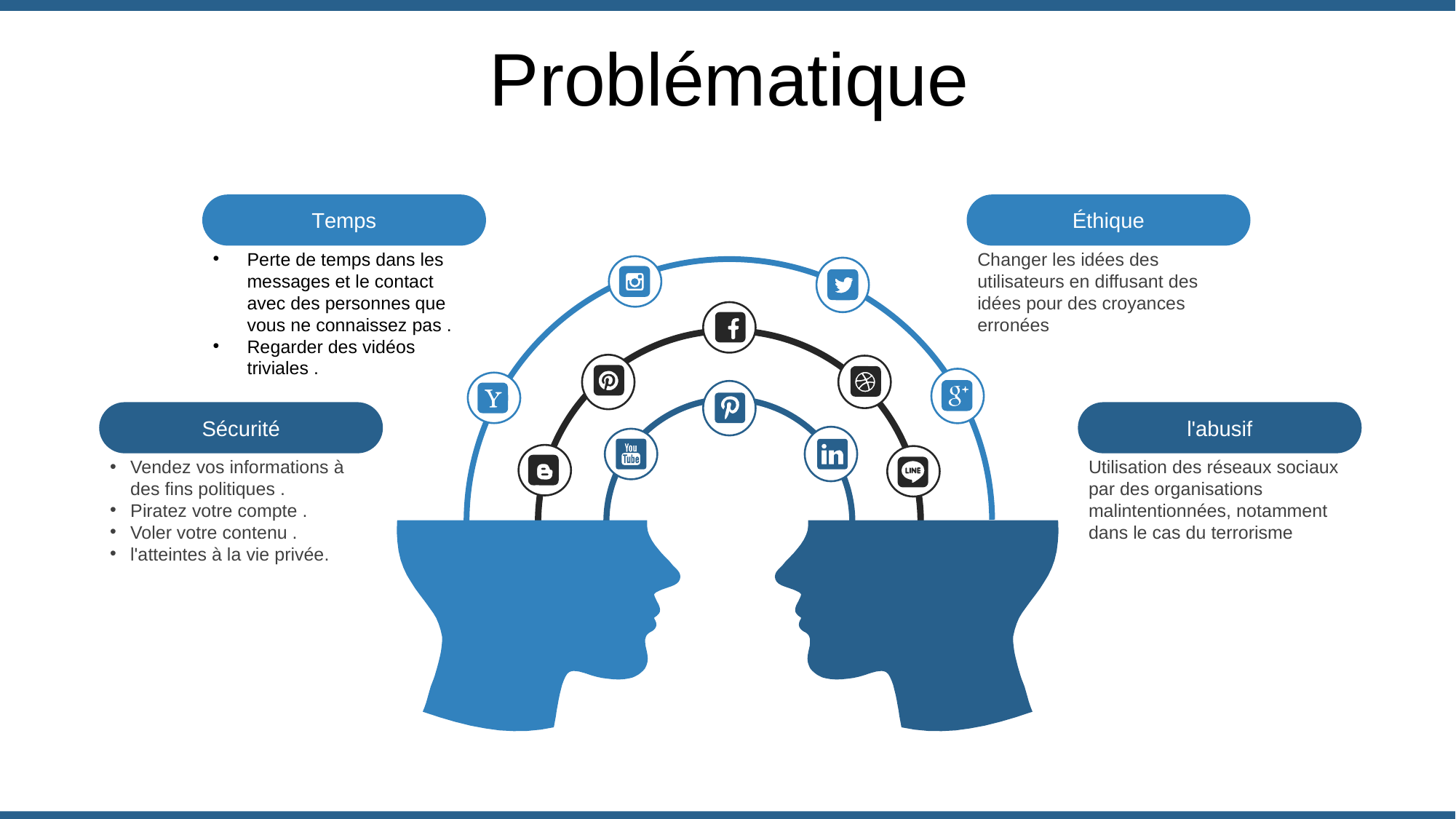

Problématique
Temps
Éthique
Perte de temps dans les messages et le contact avec des personnes que vous ne connaissez pas .
Regarder des vidéos triviales .
Changer les idées des utilisateurs en diffusant des idées pour des croyances erronées

Sécurité
l'abusif

Vendez vos informations à des fins politiques .
Piratez votre compte .
Voler votre contenu .
l'atteintes à la vie privée.
Utilisation des réseaux sociaux par des organisations malintentionnées, notamment dans le cas du terrorisme